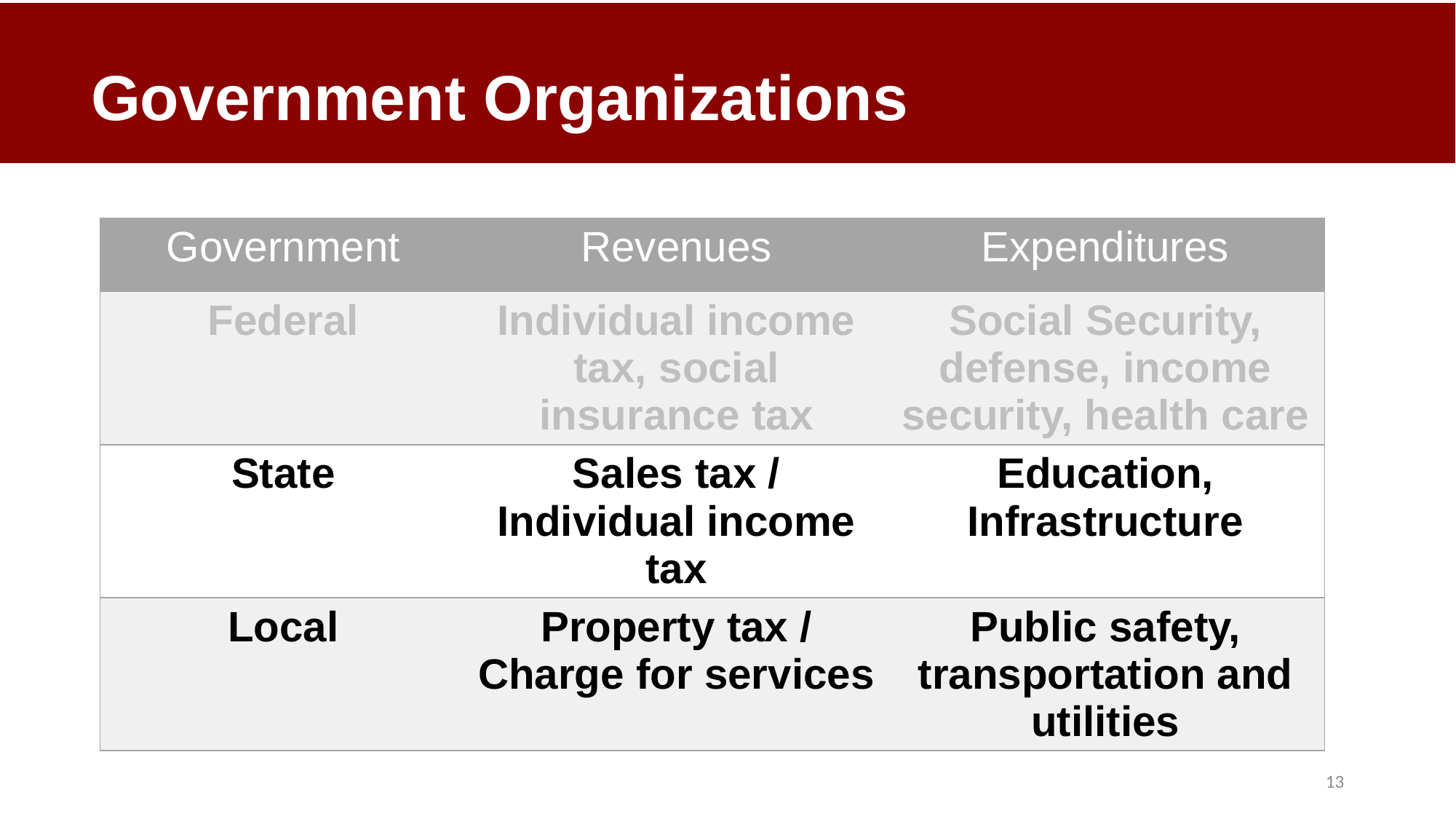

# Government Organizations
| Government | Revenues | Expenditures |
| --- | --- | --- |
| Federal | Individual income tax, social insurance tax | Social Security, defense, income security, health care |
| State | Sales tax / Individual income tax | Education, Infrastructure |
| Local | Property tax / Charge for services | Public safety, transportation and utilities |
13